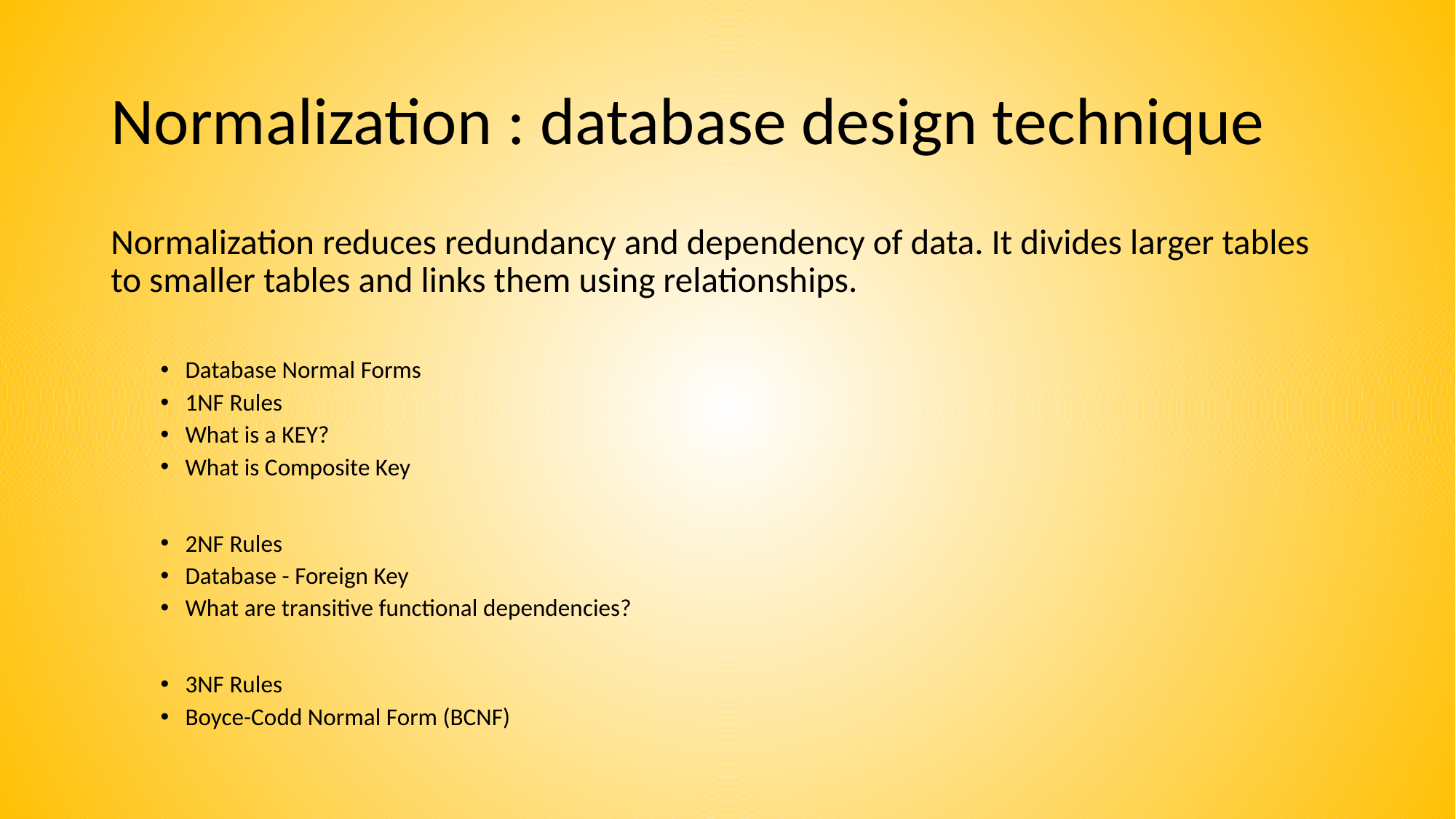

# Normalization : database design technique
Normalization reduces redundancy and dependency of data. It divides larger tables to smaller tables and links them using relationships.

Database Normal Forms
1NF Rules
What is a KEY?
What is Composite Key

2NF Rules
Database - Foreign Key
What are transitive functional dependencies?

3NF Rules
Boyce-Codd Normal Form (BCNF)